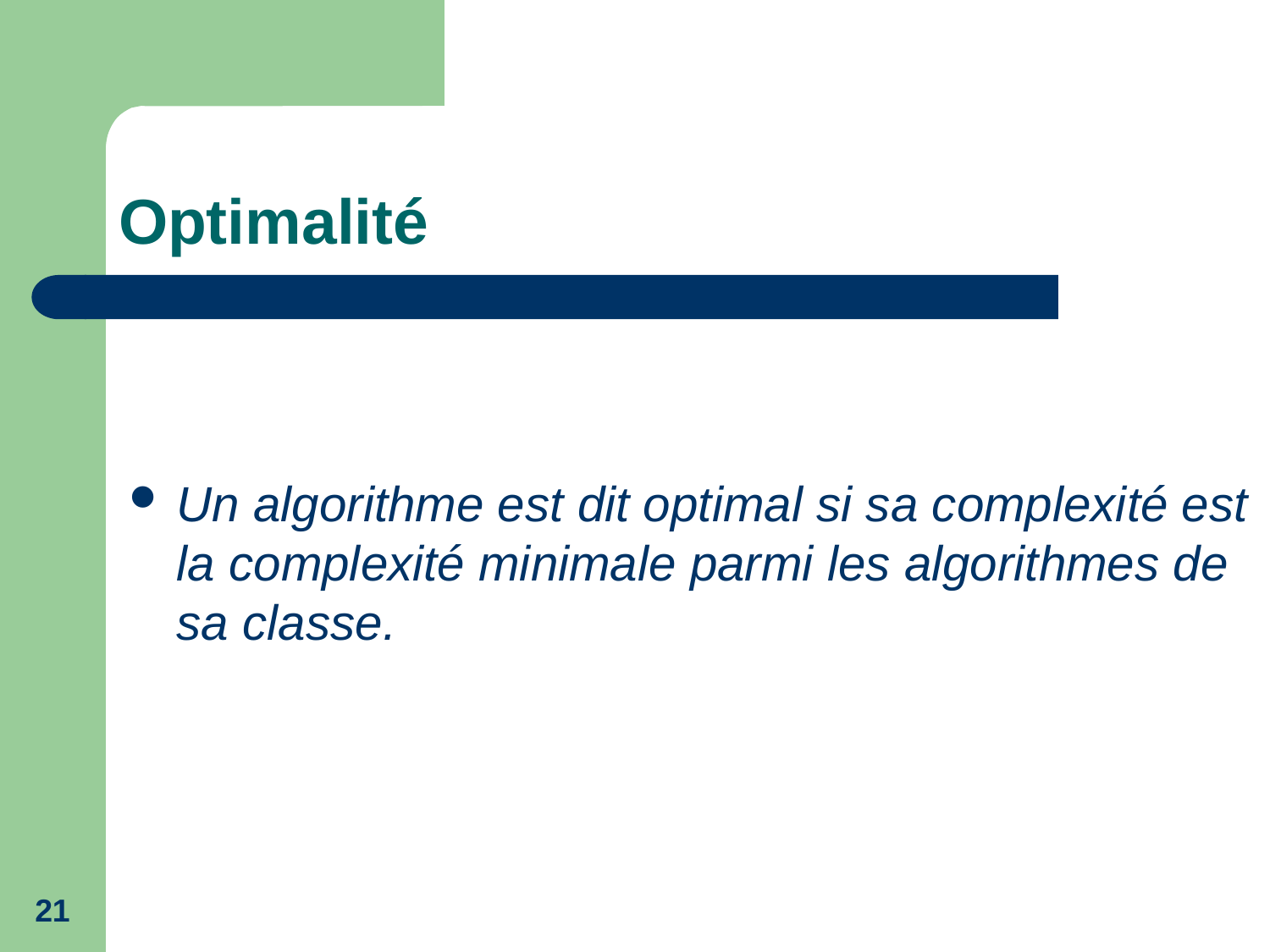

# Optimalité

Un algorithme est dit optimal si sa complexité est la complexité minimale parmi les algorithmes de sa classe.
21